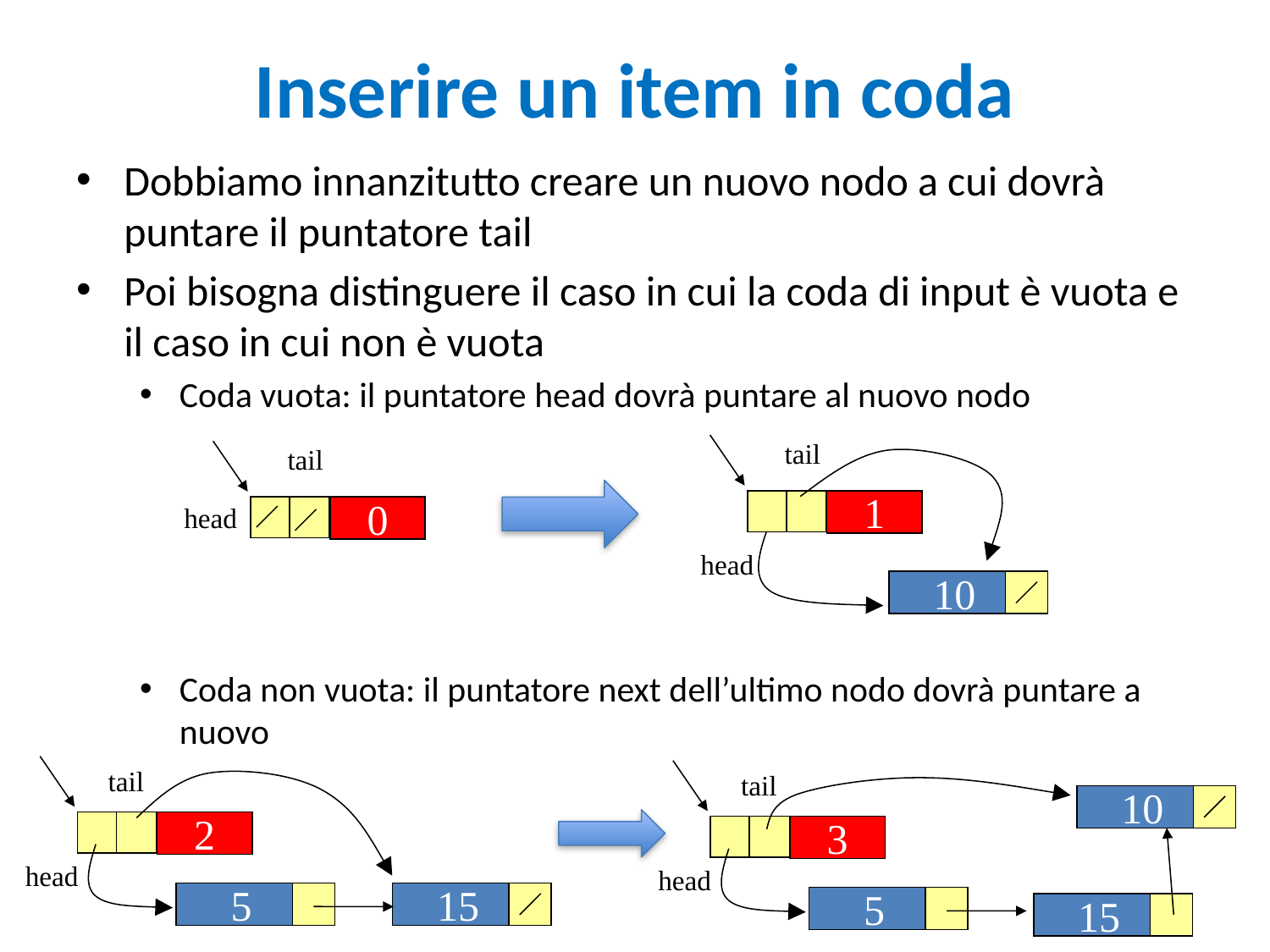

# Inserire un item in coda
Dobbiamo innanzitutto creare un nuovo nodo a cui dovrà puntare il puntatore tail
Poi bisogna distinguere il caso in cui la coda di input è vuota e il caso in cui non è vuota
Coda vuota: il puntatore head dovrà puntare al nuovo nodo

Coda non vuota: il puntatore next dell’ultimo nodo dovrà puntare a nuovo
tail

1
head
tail

head

0

   10

tail

2

head
    5

   15

tail

3

    5

   15

head

   10